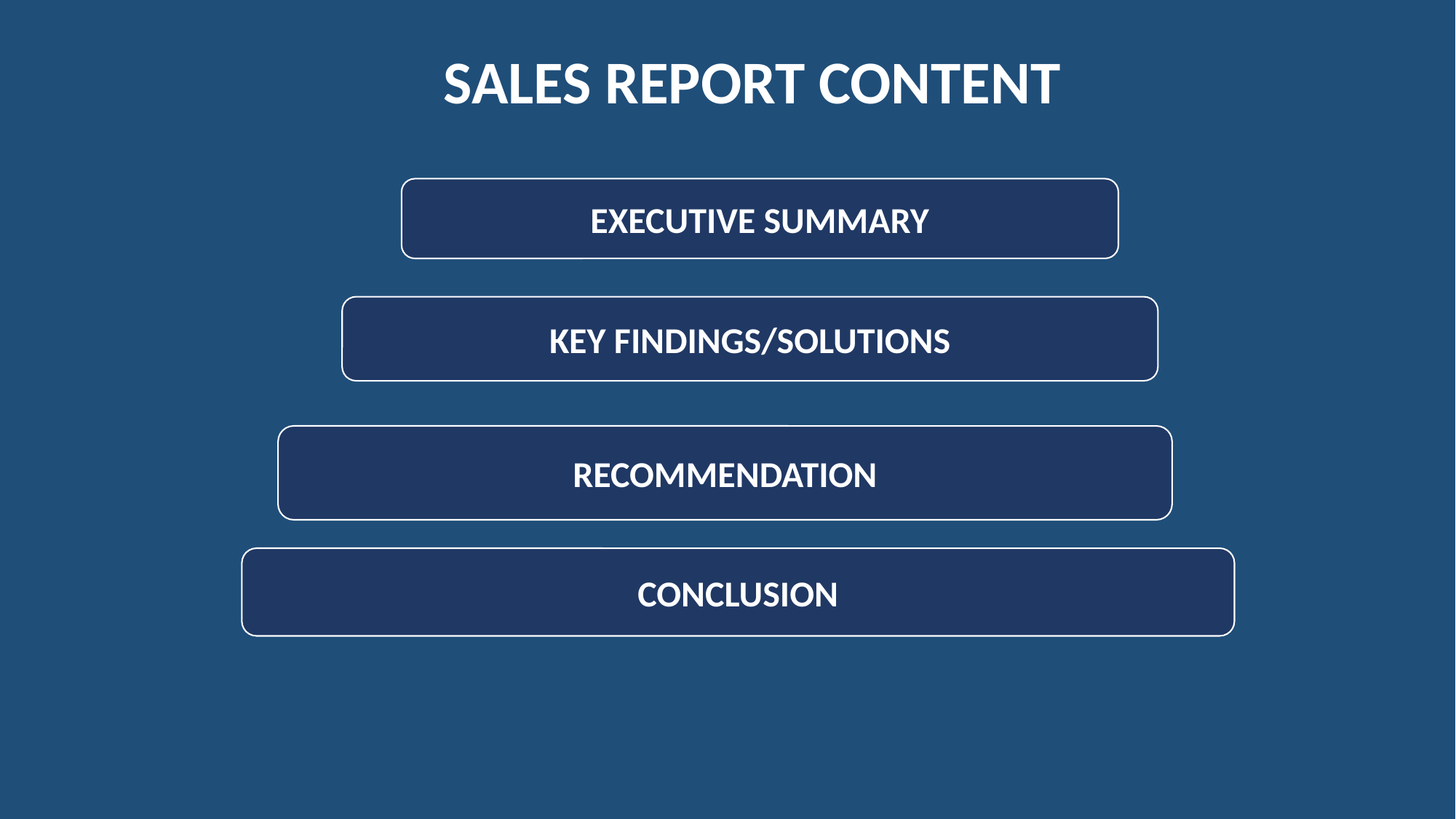

SALES REPORT CONTENT
EXECUTIVE SUMMARY
KEY FINDINGS/SOLUTIONS
RECOMMENDATION
CONCLUSION